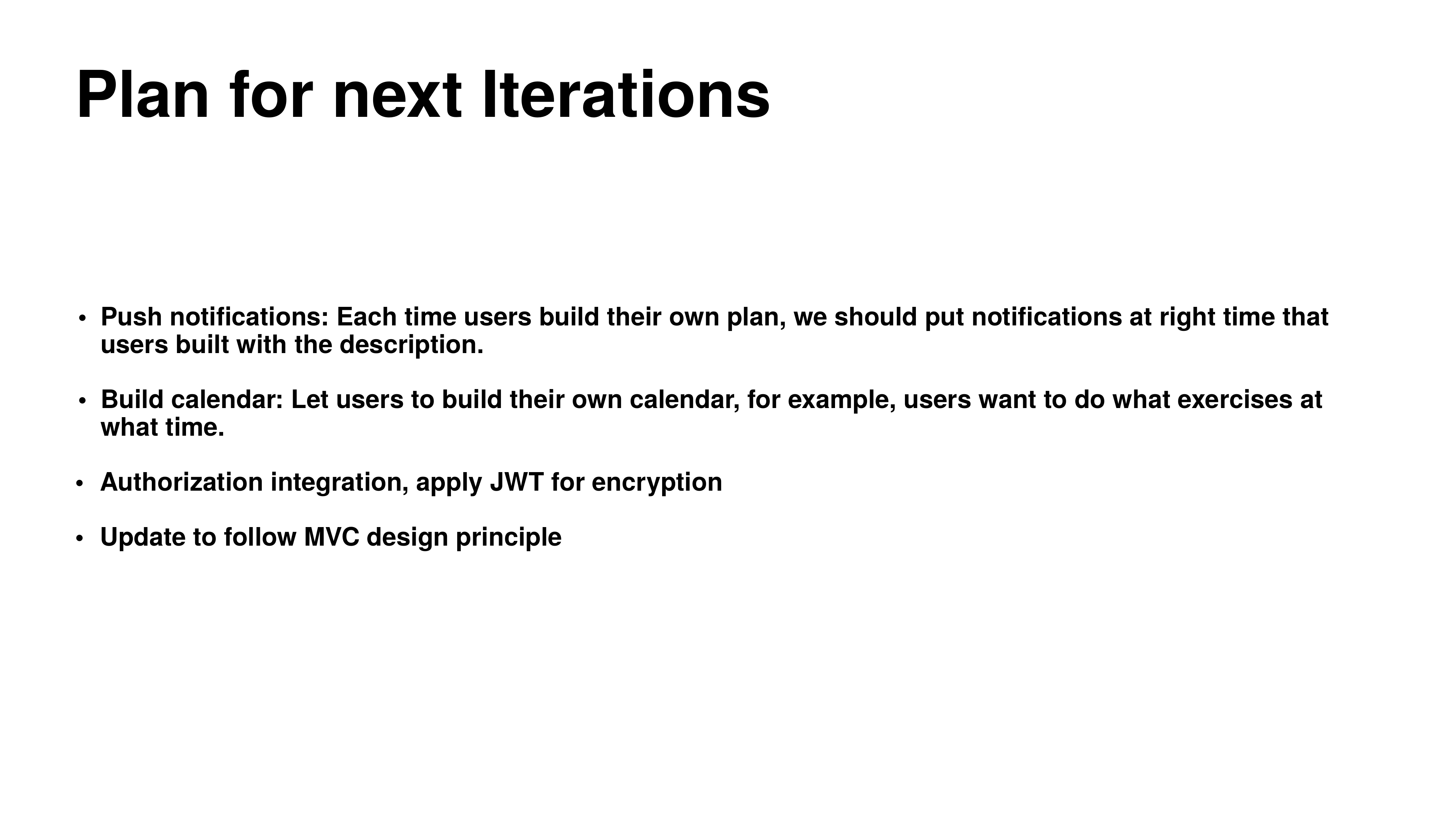

# Plan for next Iterations
Push notifications: Each time users build their own plan, we should put notifications at right time that users built with the description.

Build calendar: Let users to build their own calendar, for example, users want to do what exercises at what time.

Authorization integration, apply JWT for encryption

Update to follow MVC design principle